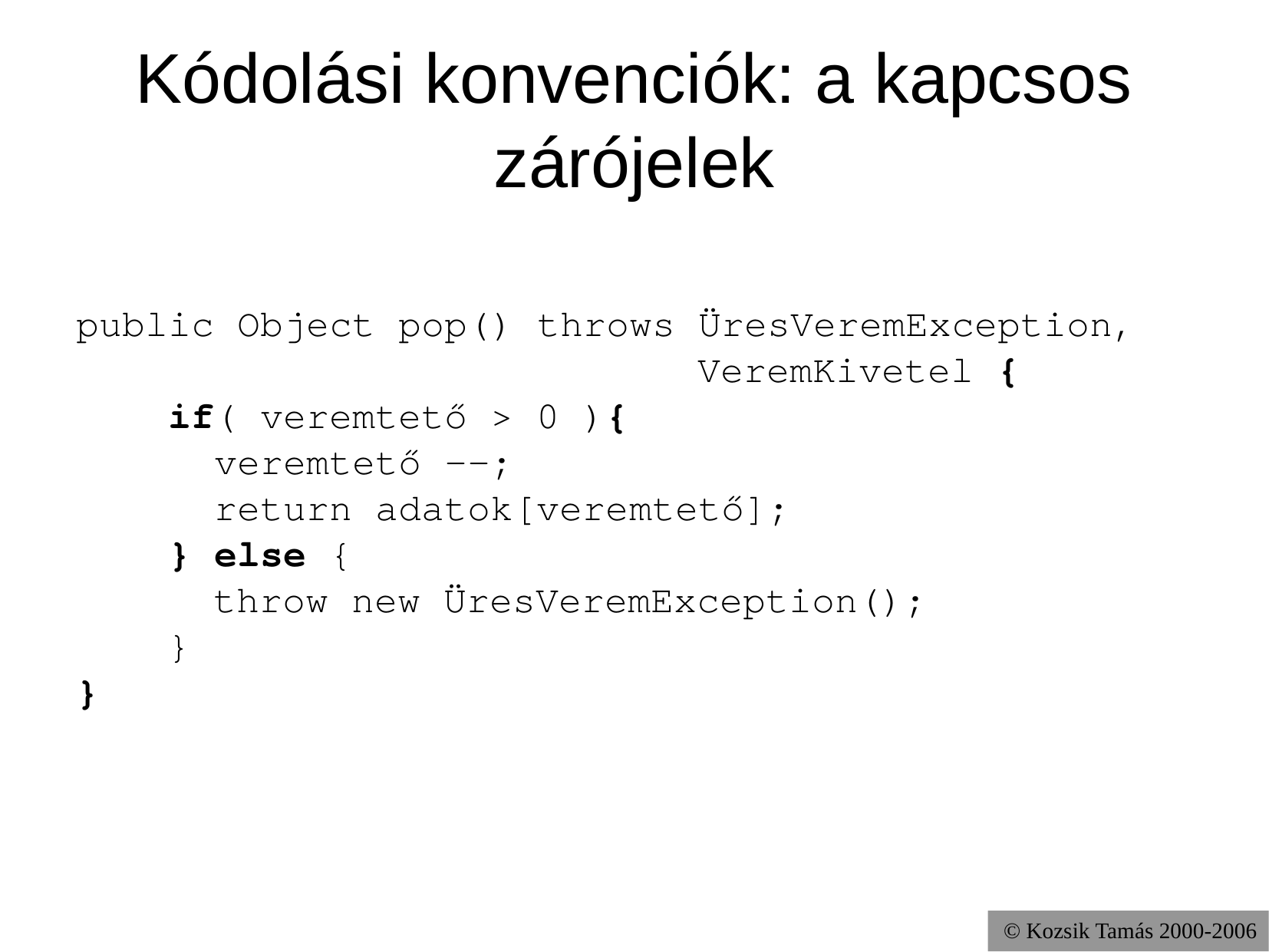

# Kódolási konvenciók: a kapcsos zárójelek
public Object pop() throws ÜresVeremException,
                           VeremKivetel {
    if( veremtető > 0 ){
      veremtető --;
      return adatok[veremtető];
    } else {
	  throw new ÜresVeremException();
	}
}
© Kozsik Tamás 2000-2006